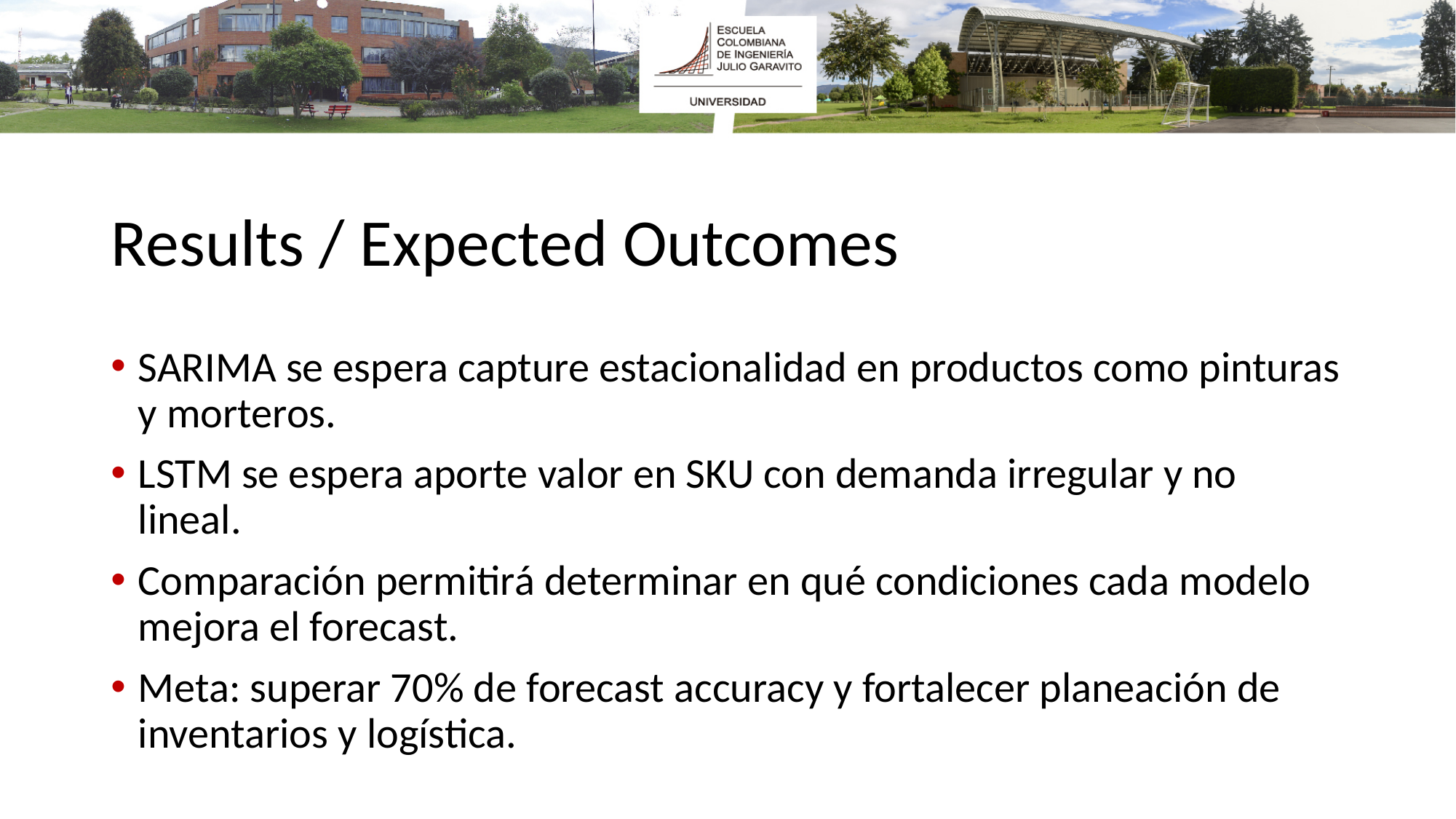

# Results / Expected Outcomes
SARIMA se espera capture estacionalidad en productos como pinturas y morteros.
LSTM se espera aporte valor en SKU con demanda irregular y no lineal.
Comparación permitirá determinar en qué condiciones cada modelo mejora el forecast.
Meta: superar 70% de forecast accuracy y fortalecer planeación de inventarios y logística.